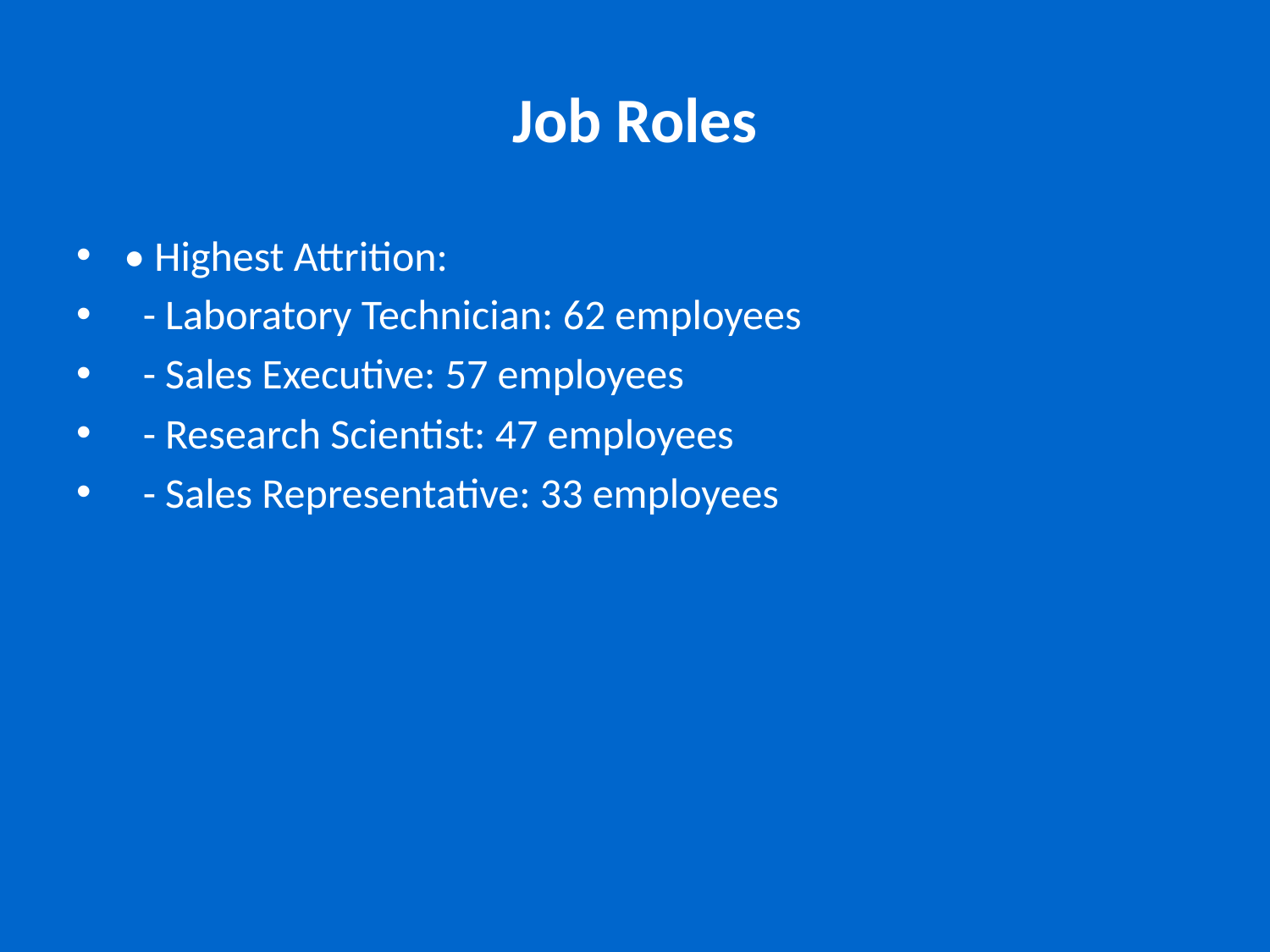

# Job Roles
• Highest Attrition:
  - Laboratory Technician: 62 employees
  - Sales Executive: 57 employees
  - Research Scientist: 47 employees
  - Sales Representative: 33 employees